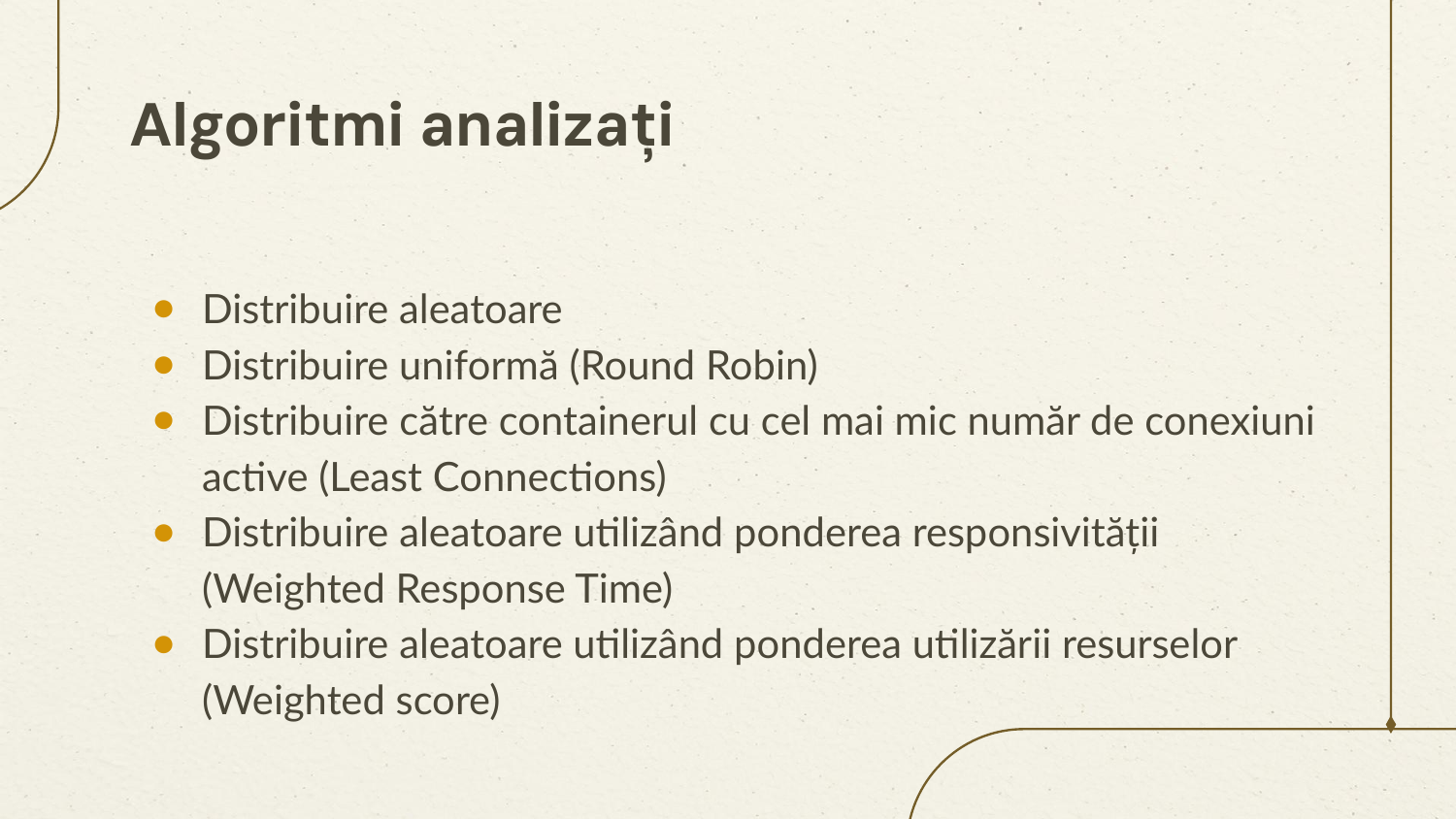

# Algoritmi analizați
Distribuire aleatoare
Distribuire uniformă (Round Robin)
Distribuire către containerul cu cel mai mic număr de conexiuni active (Least Connections)
Distribuire aleatoare utilizând ponderea responsivității (Weighted Response Time)
Distribuire aleatoare utilizând ponderea utilizării resurselor (Weighted score)